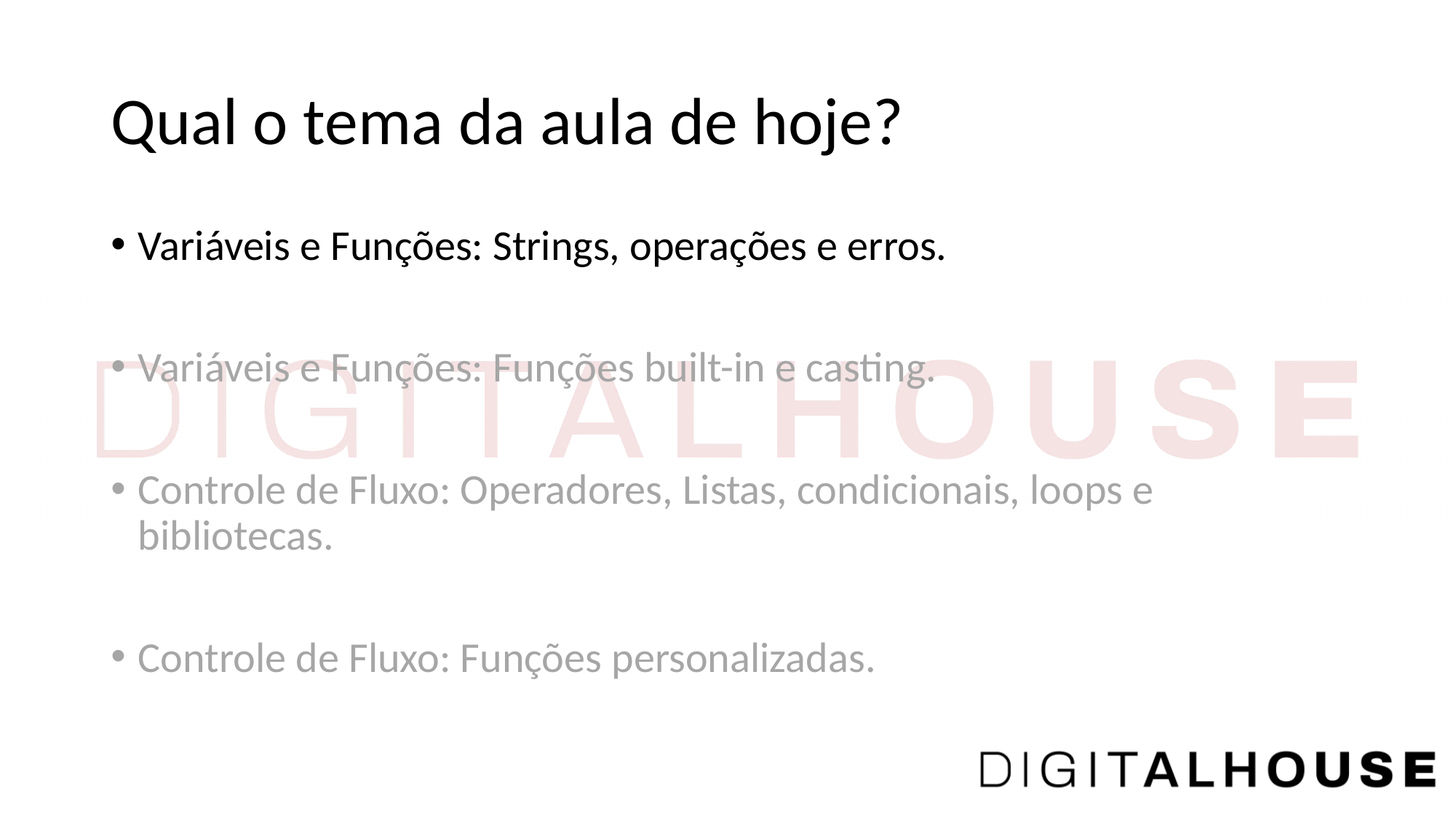

# Qual o tema da aula de hoje?
Variáveis e Funções: Strings, operações e erros.

Variáveis e Funções: Funções built-in e casting.

Controle de Fluxo: Operadores, Listas, condicionais, loops e bibliotecas.

Controle de Fluxo: Funções personalizadas.